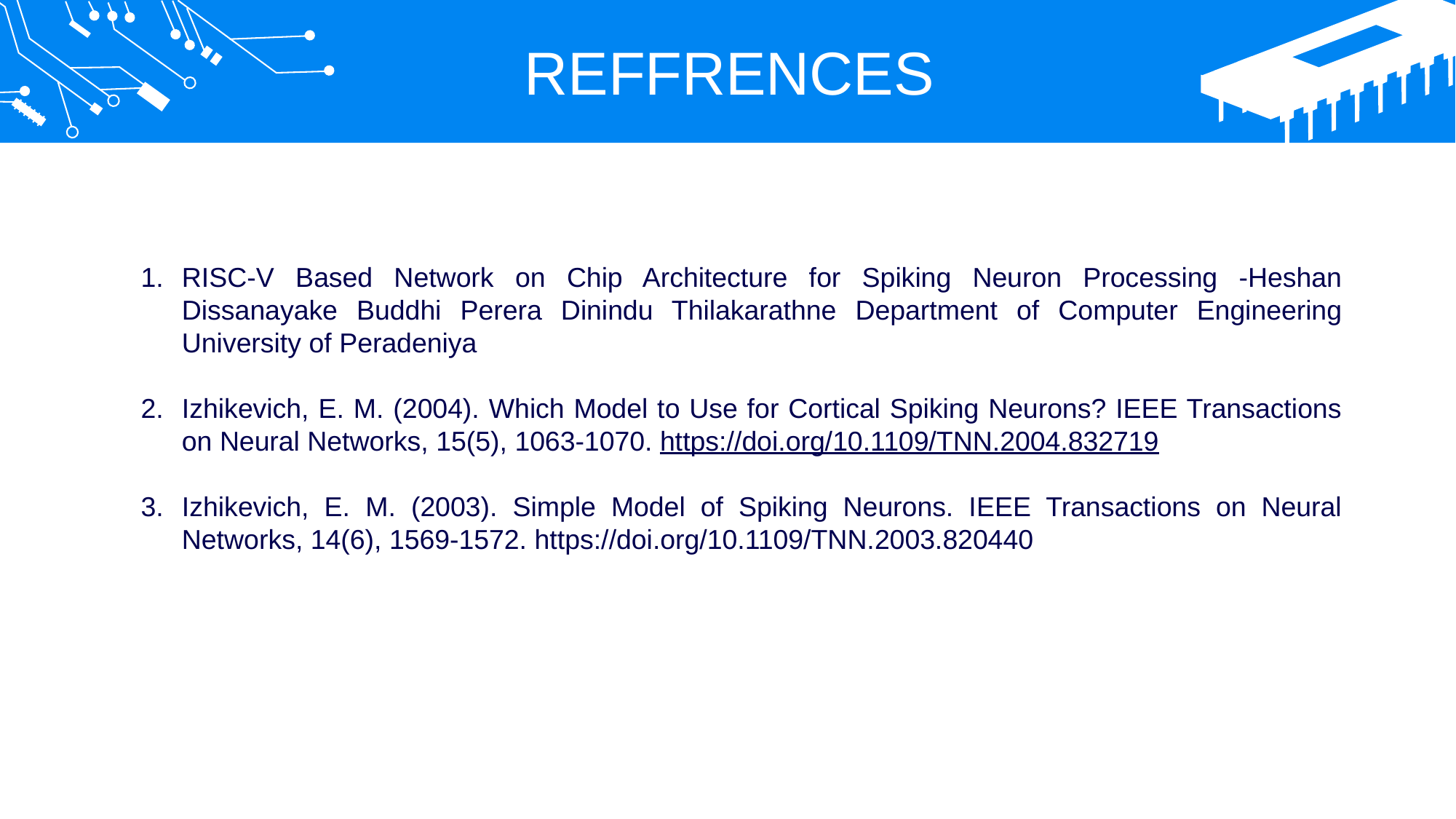

REFFRENCES
RISC-V Based Network on Chip Architecture for Spiking Neuron Processing -Heshan Dissanayake Buddhi Perera Dinindu Thilakarathne Department of Computer Engineering University of Peradeniya

Izhikevich, E. M. (2004). Which Model to Use for Cortical Spiking Neurons? IEEE Transactions on Neural Networks, 15(5), 1063-1070. https://doi.org/10.1109/TNN.2004.832719

Izhikevich, E. M. (2003). Simple Model of Spiking Neurons. IEEE Transactions on Neural Networks, 14(6), 1569-1572. https://doi.org/10.1109/TNN.2003.820440